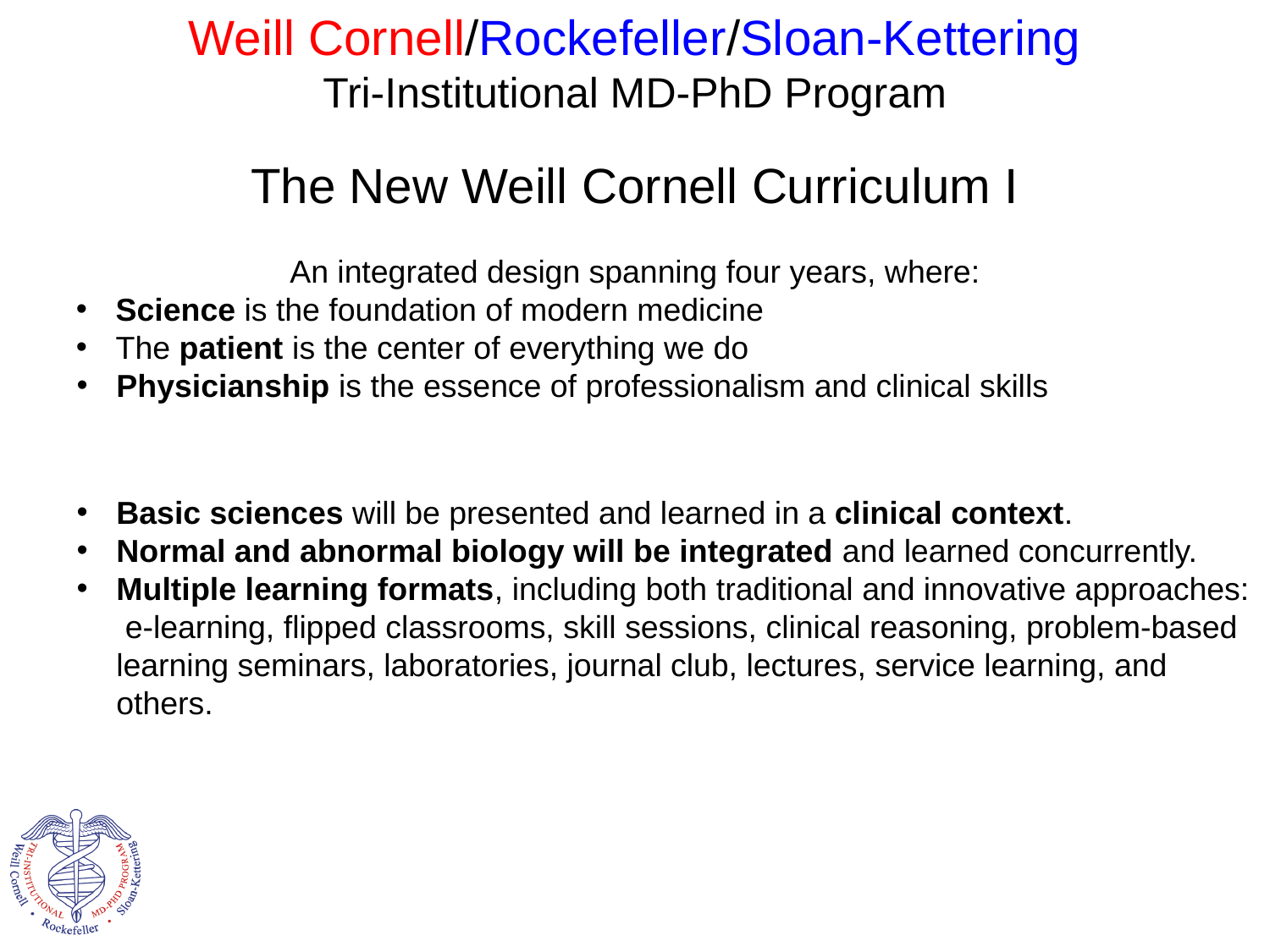

Weill Cornell/Rockefeller/Sloan-Kettering
Tri-Institutional MD-PhD Program
The New Weill Cornell Curriculum I

An integrated design spanning four years, where:
Science is the foundation of modern medicine
The patient is the center of everything we do
Physicianship is the essence of professionalism and clinical skills
Basic sciences will be presented and learned in a clinical context.
Normal and abnormal biology will be integrated and learned concurrently.
Multiple learning formats, including both traditional and innovative approaches:  e-learning, flipped classrooms, skill sessions, clinical reasoning, problem-based learning seminars, laboratories, journal club, lectures, service learning, and others.